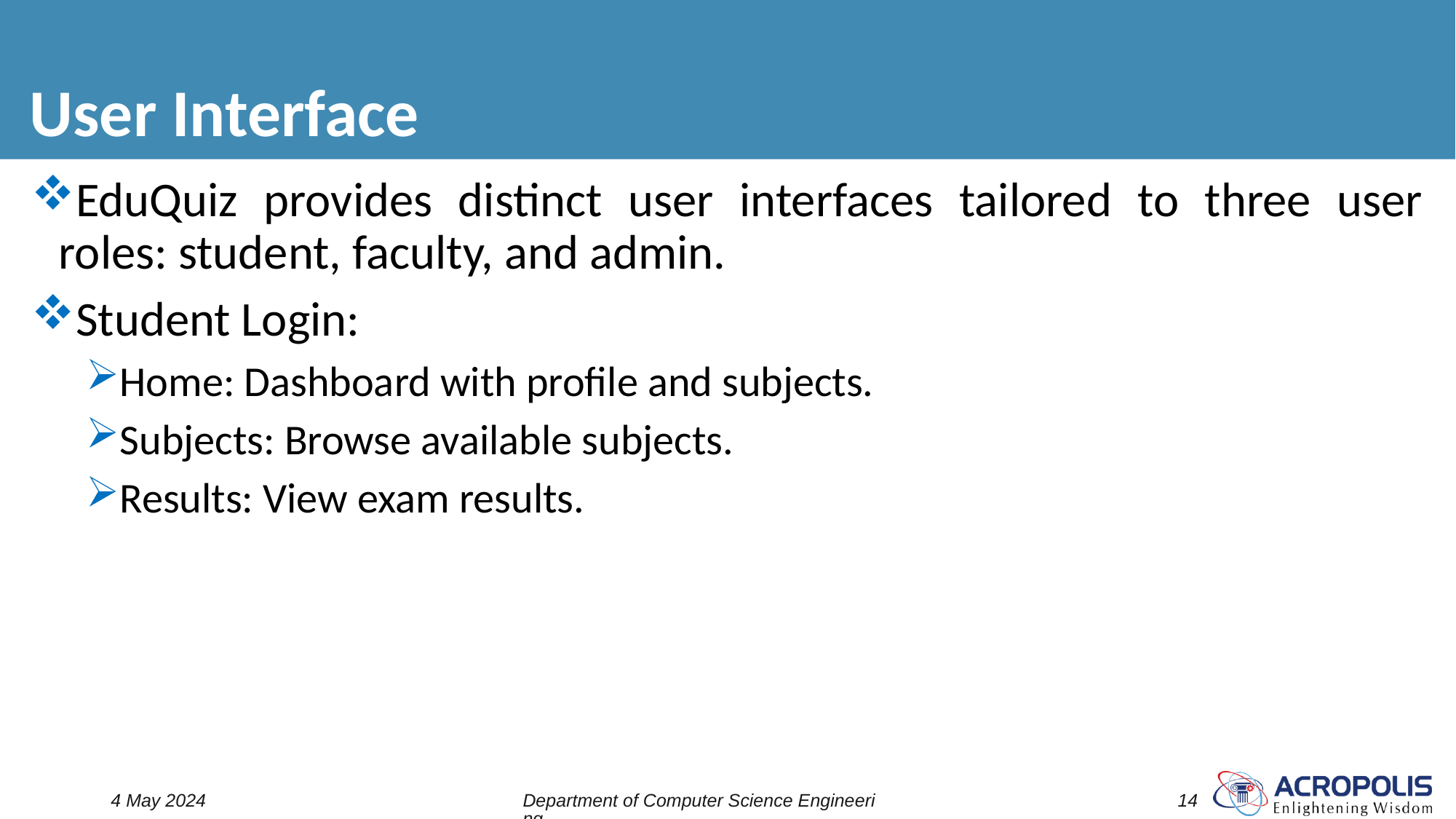

# User Interface
EduQuiz provides distinct user interfaces tailored to three user roles: student, faculty, and admin.
Student Login:
Home: Dashboard with profile and subjects.
Subjects: Browse available subjects.
Results: View exam results.

4 May 2024
Department of Computer Science Engineering
14